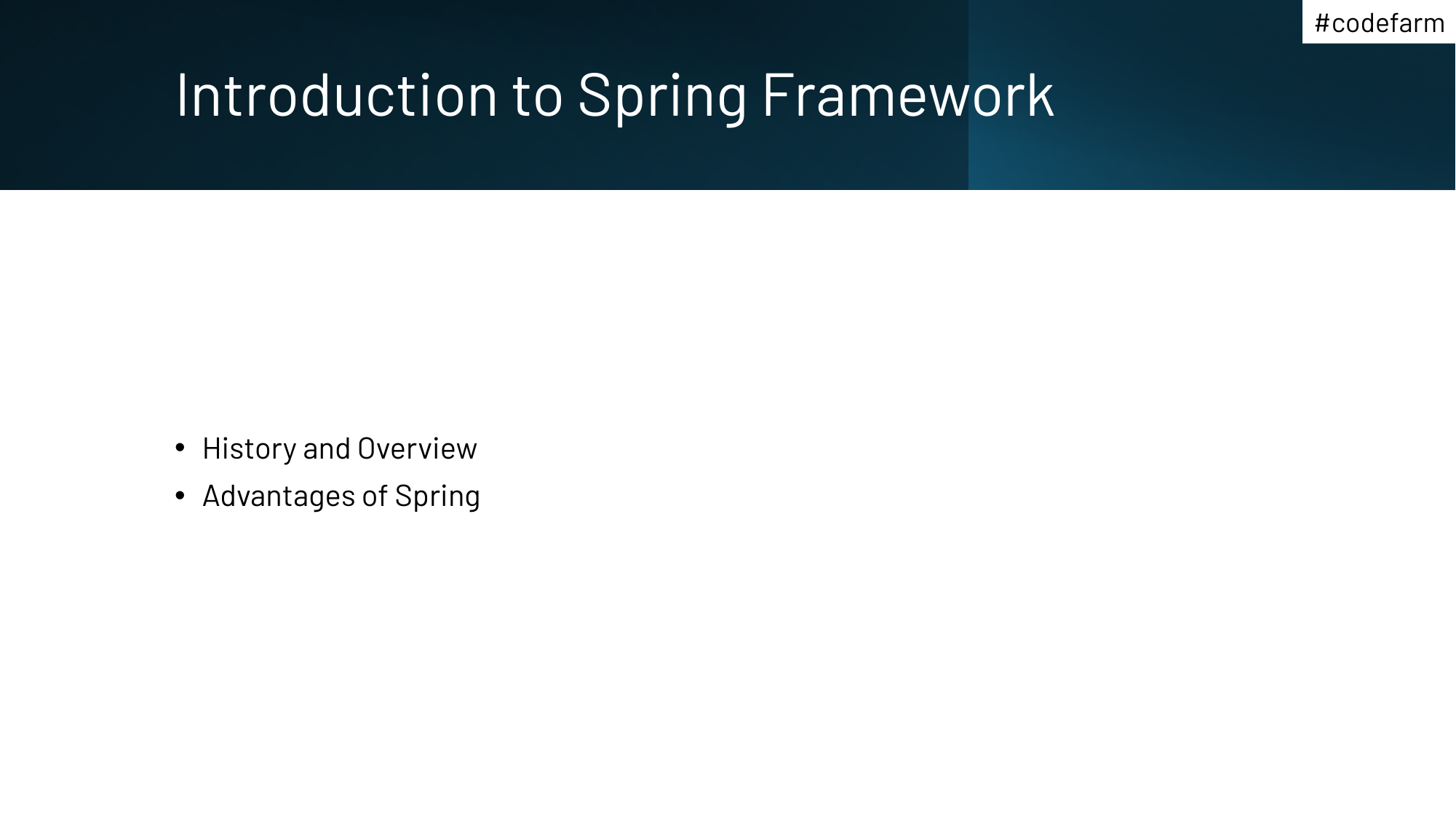

#codefarm

# Introduction to Spring Framework
History and Overview
Advantages of Spring